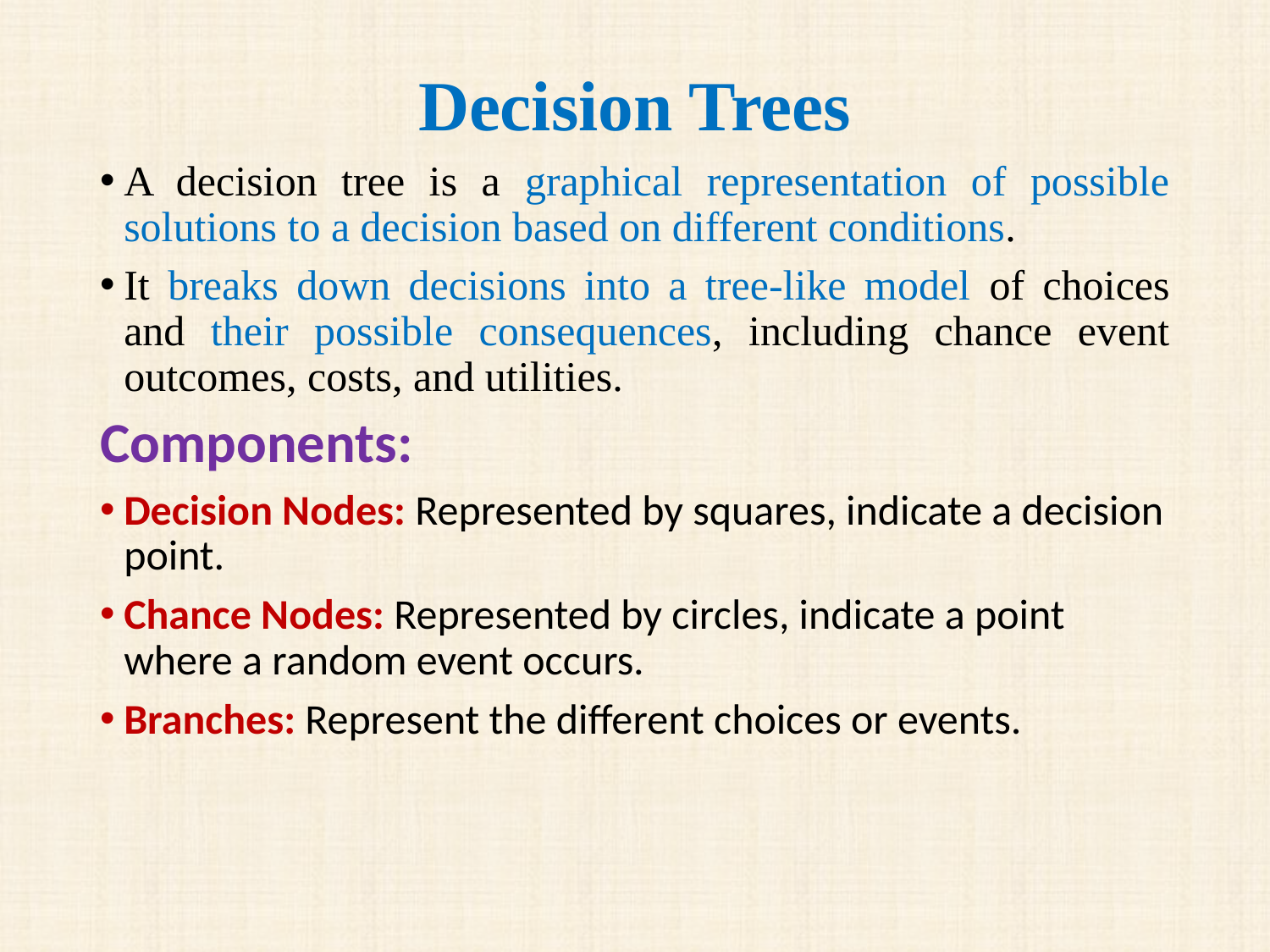

Decision Trees
A decision tree is a graphical representation of possible solutions to a decision based on different conditions.
It breaks down decisions into a tree-like model of choices and their possible consequences, including chance event outcomes, costs, and utilities.
Components:
Decision Nodes: Represented by squares, indicate a decision point.
Chance Nodes: Represented by circles, indicate a point where a random event occurs.
Branches: Represent the different choices or events.